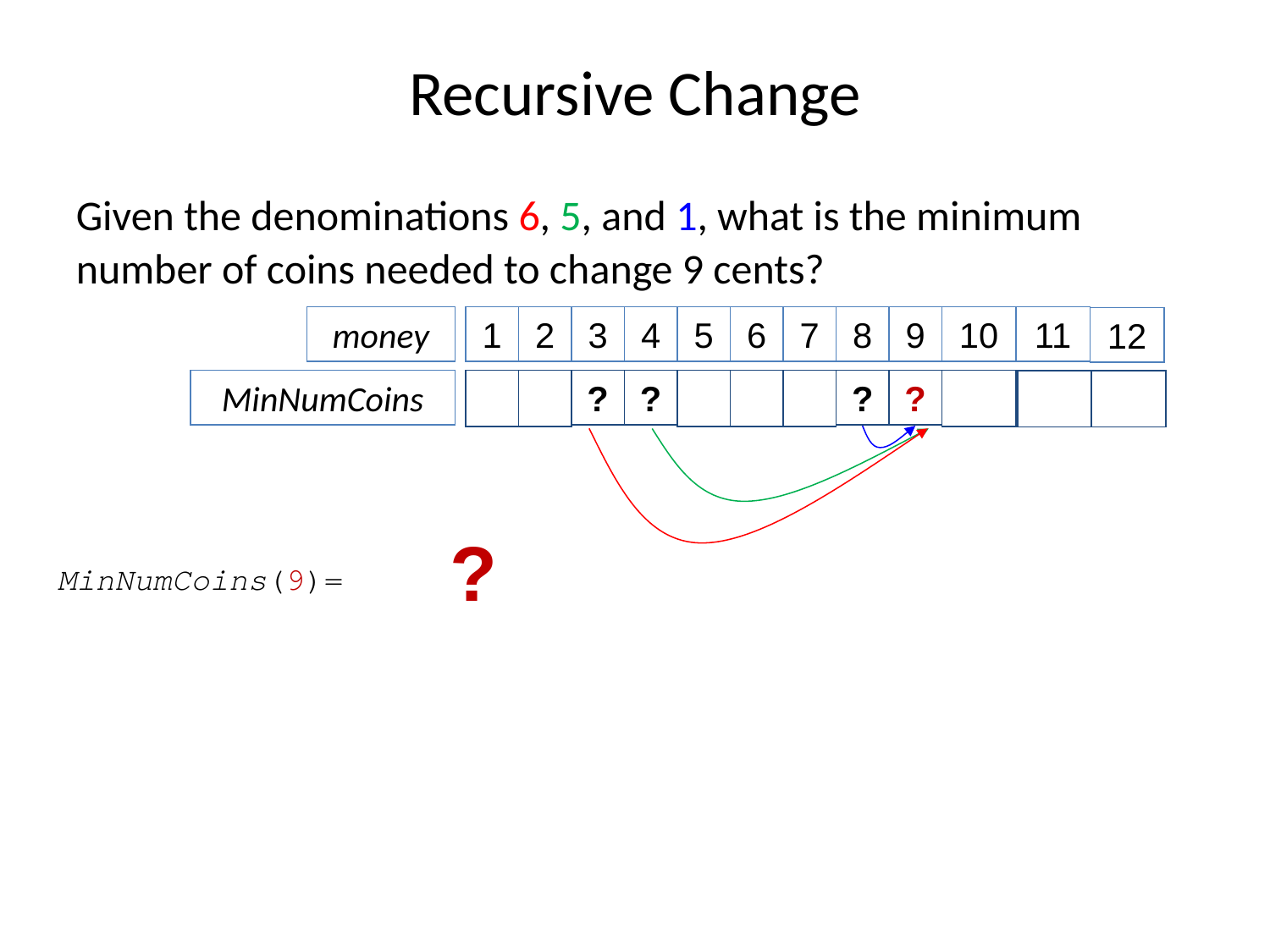

# Recursive Change
Given the denominations 6, 5, and 1, what is the minimum number of coins needed to change 9 cents?

money
1
2
3
4
5
6
7
8
9
10
MinNumCoins

?
?

?
?

11
12

MinNumCoins(9)=

  ?